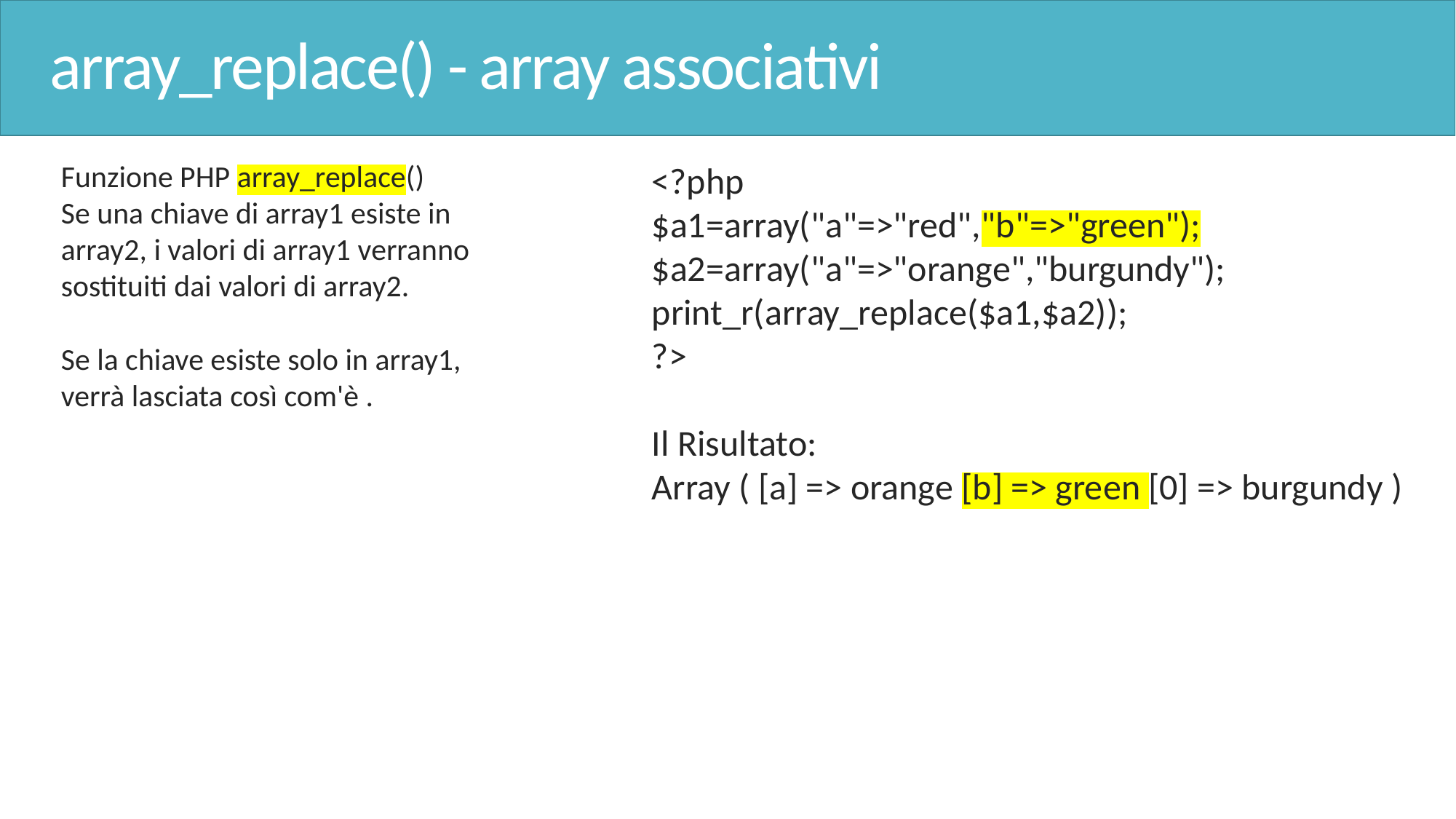

# array_replace() - array associativi
Funzione PHP array_replace()
Se una chiave di array1 esiste in array2, i valori di array1 verranno sostituiti dai valori di array2.
Se la chiave esiste solo in array1, verrà lasciata così com'è .

<?php
$a1=array("a"=>"red","b"=>"green");
$a2=array("a"=>"orange","burgundy");
print_r(array_replace($a1,$a2));
?>
Il Risultato:
Array ( [a] => orange [b] => green [0] => burgundy )